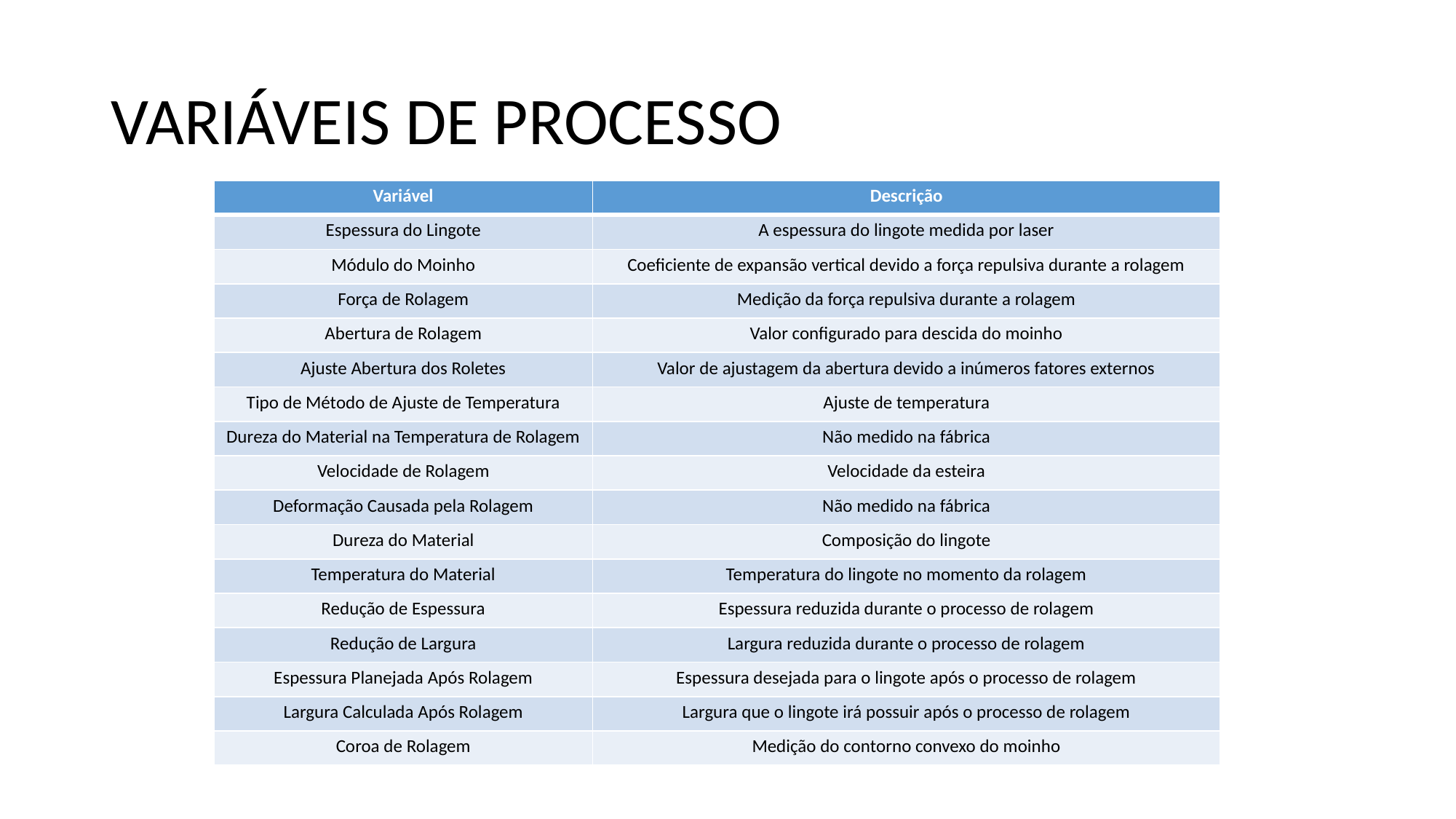

# VARIÁVEIS DE PROCESSO
| Variável | Descrição |
| --- | --- |
| Espessura do Lingote | A espessura do lingote medida por laser |
| Módulo do Moinho | Coeficiente de expansão vertical devido a força repulsiva durante a rolagem |
| Força de Rolagem | Medição da força repulsiva durante a rolagem |
| Abertura de Rolagem | Valor configurado para descida do moinho |
| Ajuste Abertura dos Roletes | Valor de ajustagem da abertura devido a inúmeros fatores externos |
| Tipo de Método de Ajuste de Temperatura | Ajuste de temperatura |
| Dureza do Material na Temperatura de Rolagem | Não medido na fábrica |
| Velocidade de Rolagem | Velocidade da esteira |
| Deformação Causada pela Rolagem | Não medido na fábrica |
| Dureza do Material | Composição do lingote |
| Temperatura do Material | Temperatura do lingote no momento da rolagem |
| Redução de Espessura | Espessura reduzida durante o processo de rolagem |
| Redução de Largura | Largura reduzida durante o processo de rolagem |
| Espessura Planejada Após Rolagem | Espessura desejada para o lingote após o processo de rolagem |
| Largura Calculada Após Rolagem | Largura que o lingote irá possuir após o processo de rolagem |
| Coroa de Rolagem | Medição do contorno convexo do moinho |